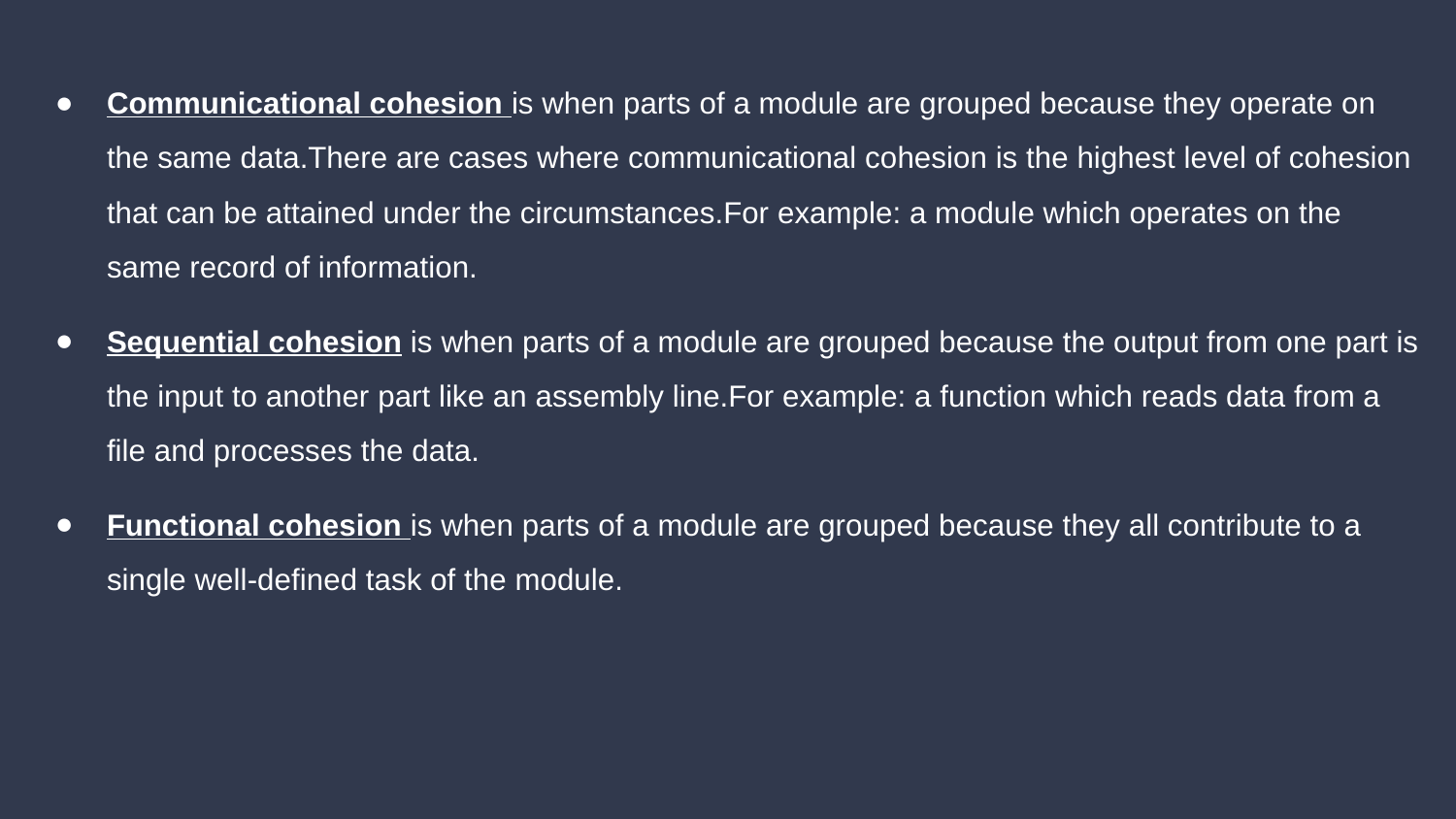

Communicational cohesion is when parts of a module are grouped because they operate on the same data.There are cases where communicational cohesion is the highest level of cohesion that can be attained under the circumstances.For example: a module which operates on the same record of information.
Sequential cohesion is when parts of a module are grouped because the output from one part is the input to another part like an assembly line.For example: a function which reads data from a file and processes the data.
Functional cohesion is when parts of a module are grouped because they all contribute to a single well-defined task of the module.